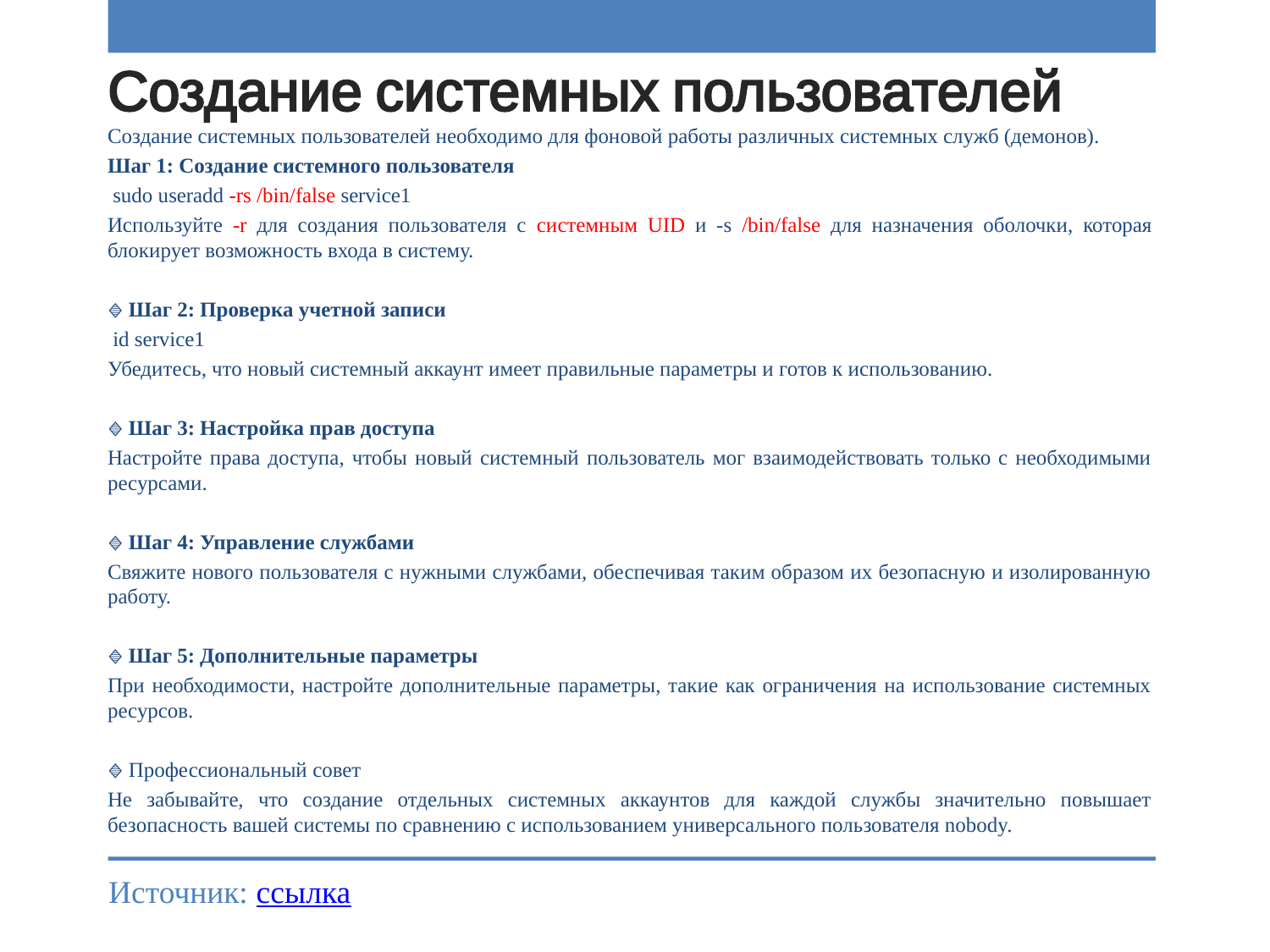

# Создание системных пользователей
Создание системных пользователей необходимо для фоновой работы различных системных служб (демонов).
Шаг 1: Создание системного пользователя
 sudo useradd -rs /bin/false service1
Используйте -r для создания пользователя с системным UID и -s /bin/false для назначения оболочки, которая блокирует возможность входа в систему.

🔹 Шаг 2: Проверка учетной записи
 id service1
Убедитесь, что новый системный аккаунт имеет правильные параметры и готов к использованию.

🔹 Шаг 3: Настройка прав доступа
Настройте права доступа, чтобы новый системный пользователь мог взаимодействовать только с необходимыми ресурсами.

🔹 Шаг 4: Управление службами
Свяжите нового пользователя с нужными службами, обеспечивая таким образом их безопасную и изолированную работу.

🔹 Шаг 5: Дополнительные параметры
При необходимости, настройте дополнительные параметры, такие как ограничения на использование системных ресурсов.

🔹 Профессиональный совет
Не забывайте, что создание отдельных системных аккаунтов для каждой службы значительно повышает безопасность вашей системы по сравнению с использованием универсального пользователя nobody.
Источник: ссылка